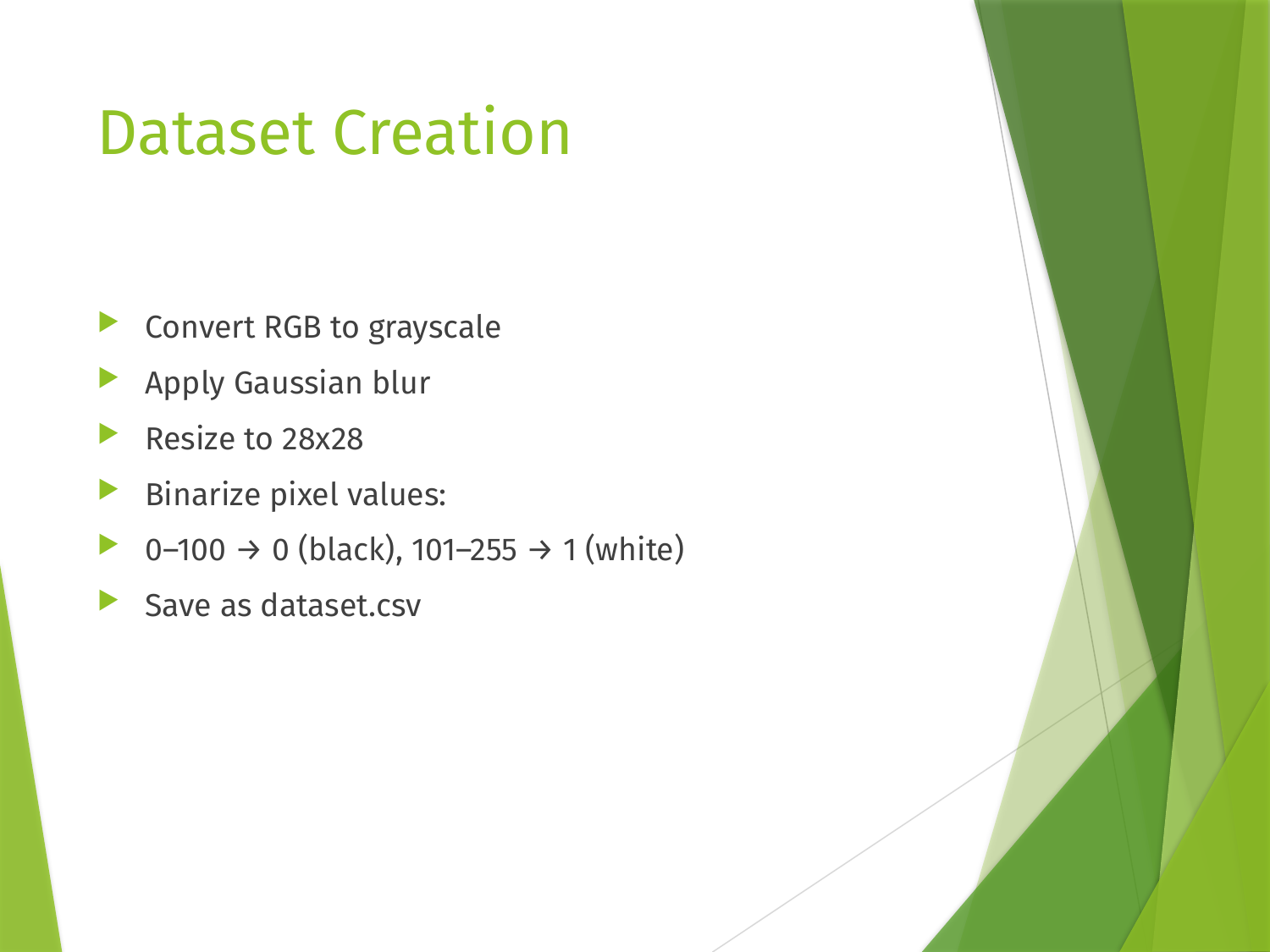

# Dataset Creation
Convert RGB to grayscale
Apply Gaussian blur
Resize to 28x28
Binarize pixel values:
0–100 → 0 (black), 101–255 → 1 (white)
Save as dataset.csv